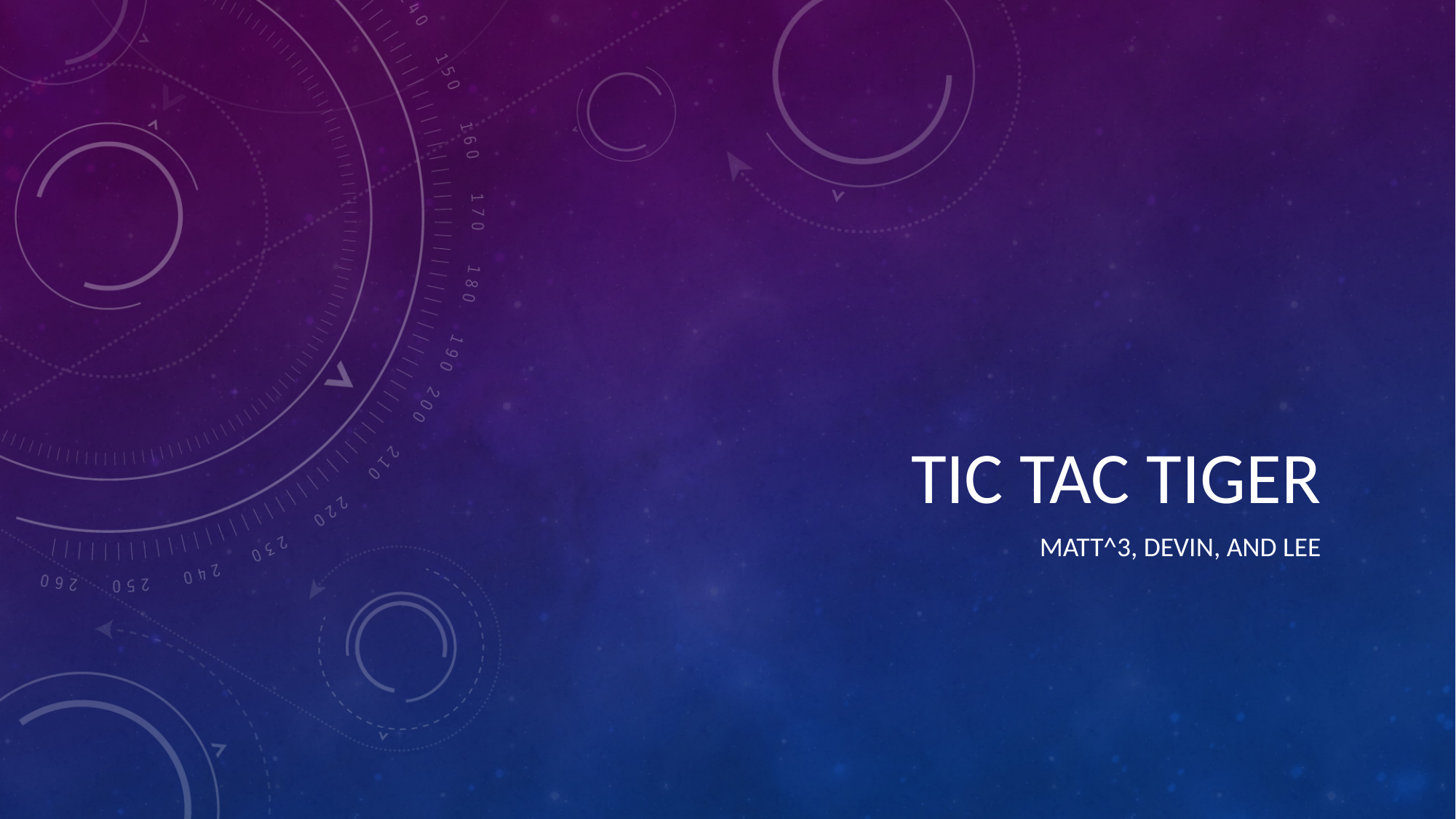

# TIC TAC TIger
Matt^3, Devin, and Lee